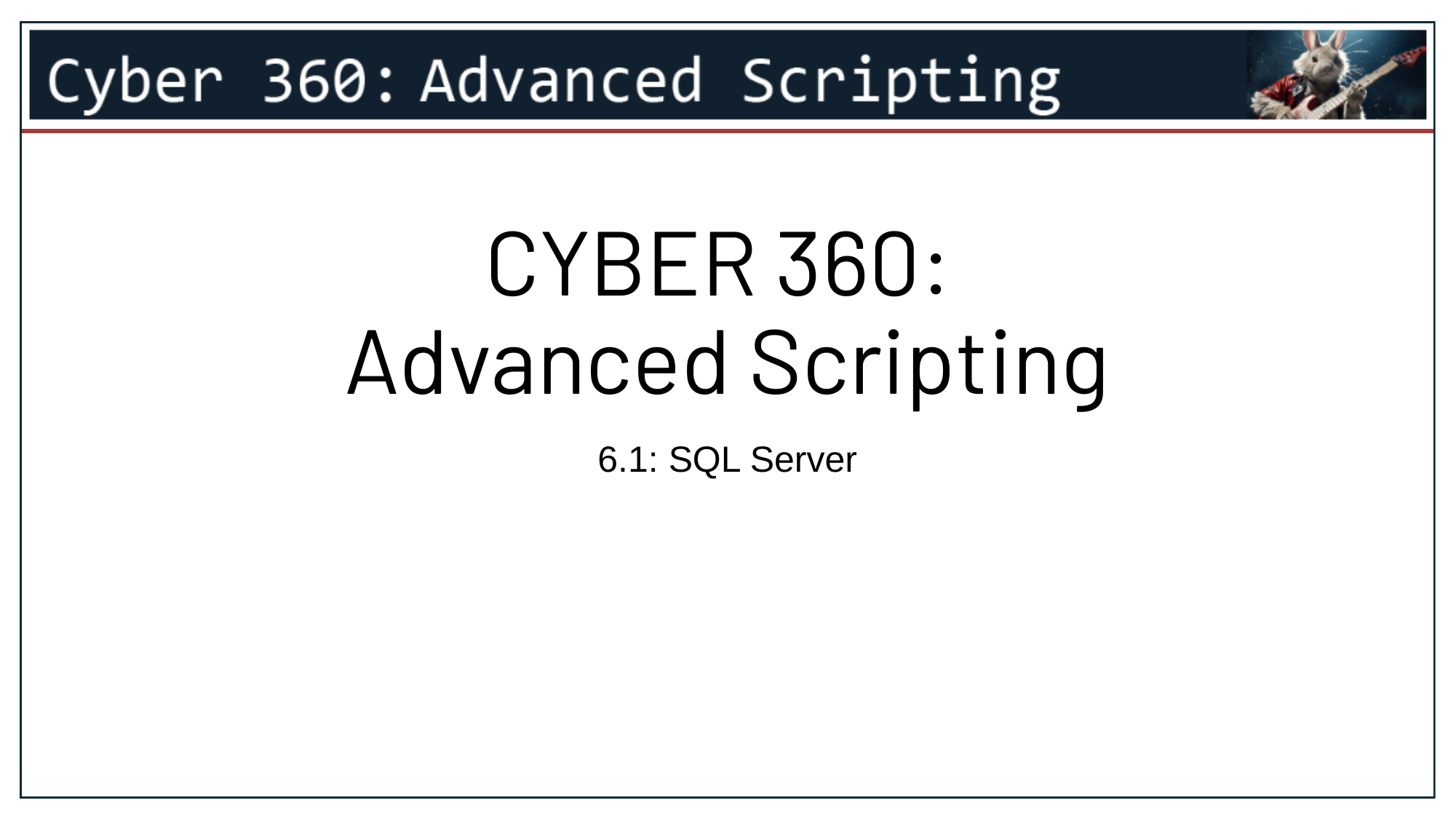

1
# CYBER 360: Advanced Scripting
6.1: SQL Server